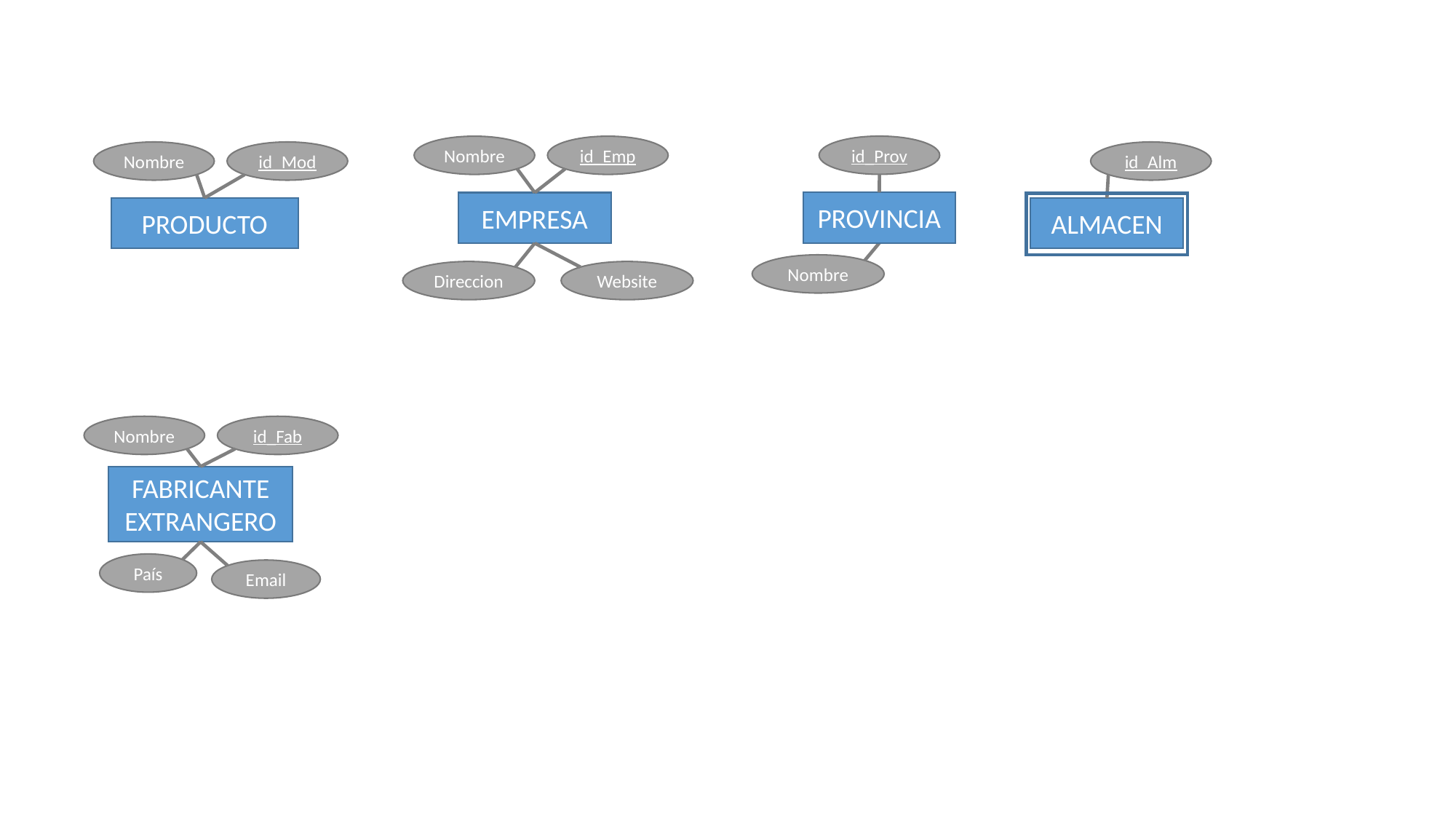

id_Prov
Nombre
id_Emp
Nombre
id_Mod
id_Alm
PROVINCIA
EMPRESA

PRODUCTO
ALMACEN
Nombre
Direccion
Website
Nombre
id_Fab
FABRICANTE EXTRANGERO
País
Email